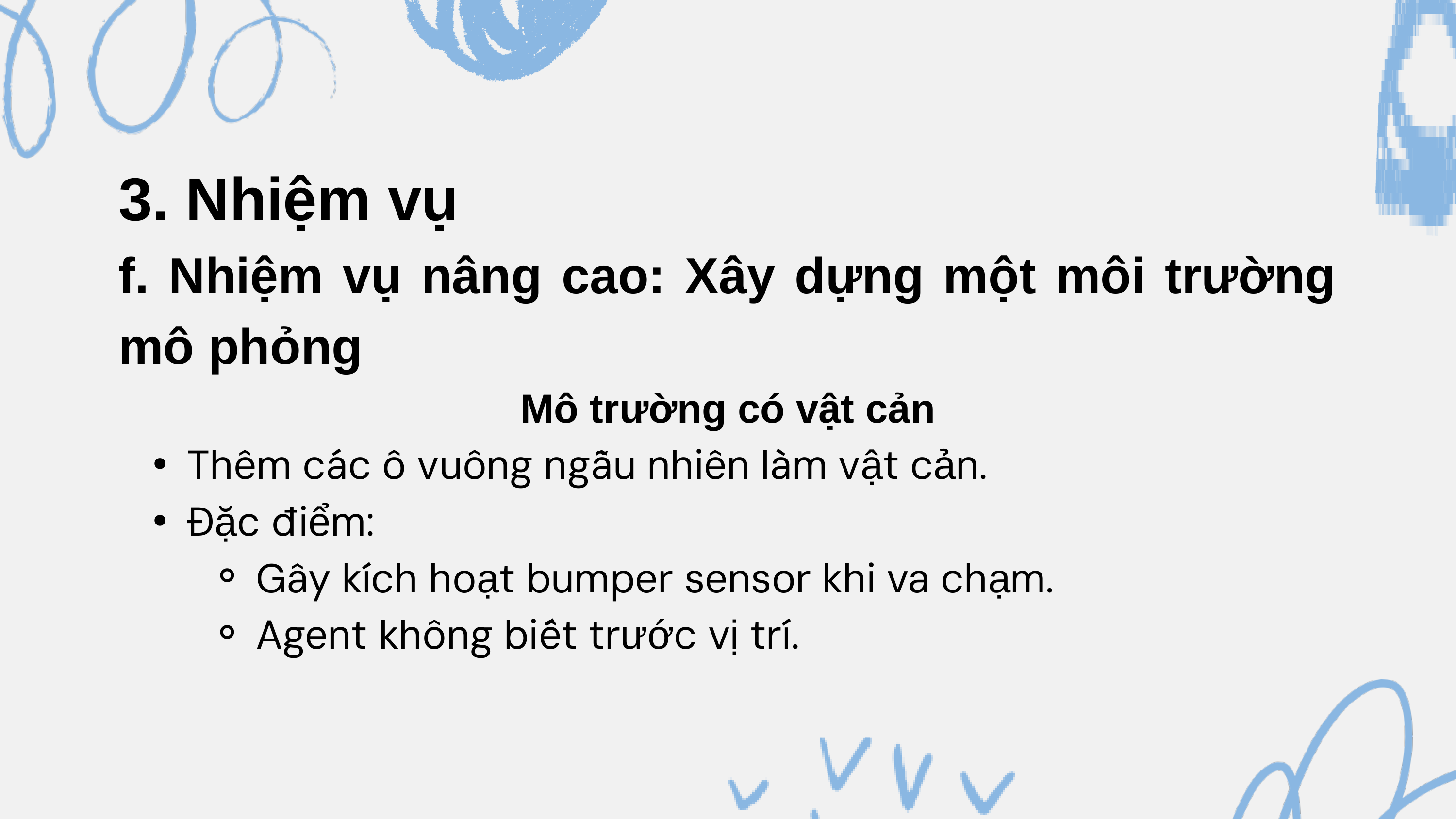

3. Nhiệm vụ
f. Nhiệm vụ nâng cao: Xây dựng một môi trường mô phỏng
Mô trường có vật cản
Thêm các ô vuông ngẫu nhiên làm vật cản.
Đặc điểm:
Gây kích hoạt bumper sensor khi va chạm.
Agent không biết trước vị trí.